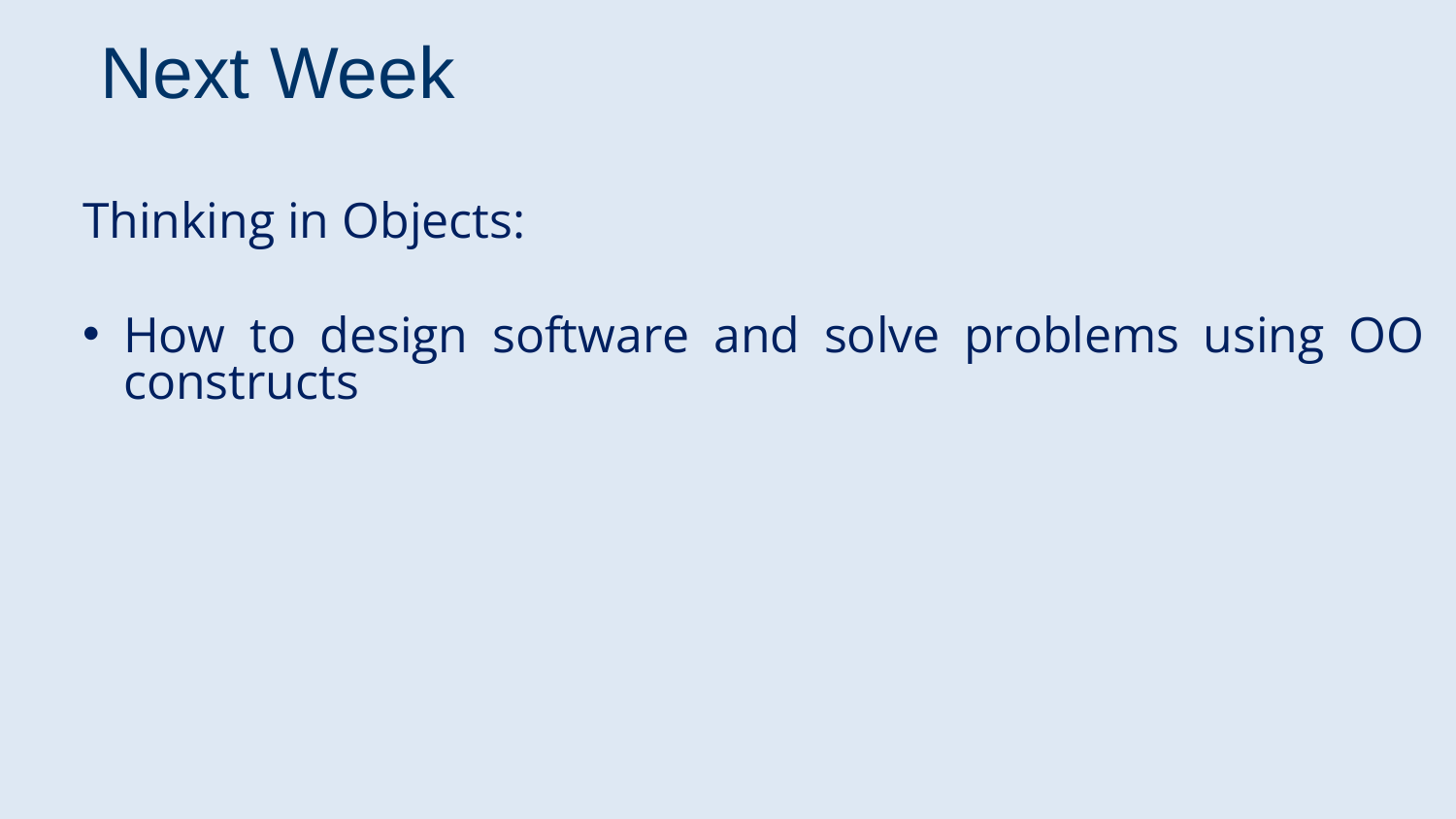

# Next Week
Thinking in Objects:

How to design software and solve problems using OO constructs